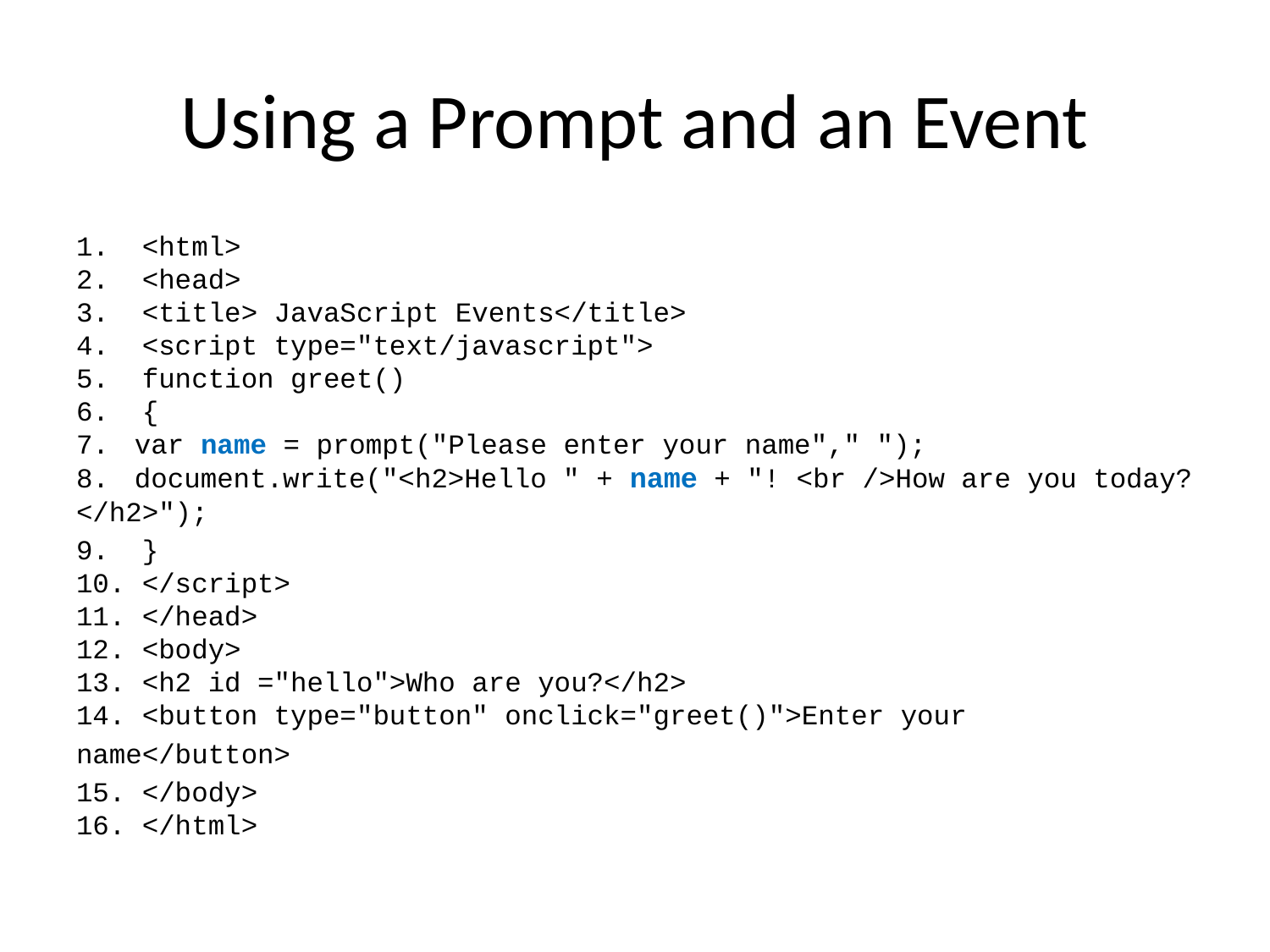

# Using a Prompt and an Event
1.  <html>
2.  <head>
3.  <title> JavaScript Events</title>
4.  <script type="text/javascript">
5.  function greet()
6.  {
7.	var name = prompt("Please enter your name"," ");
8.	document.write("<h2>Hello " + name + "! <br />How are you today?</h2>");
9.  }
10. </script>
11. </head>
12. <body>
13. <h2 id ="hello">Who are you?</h2>
14. <button type="button" onclick="greet()">Enter your
name</button>
15. </body>
16. </html>